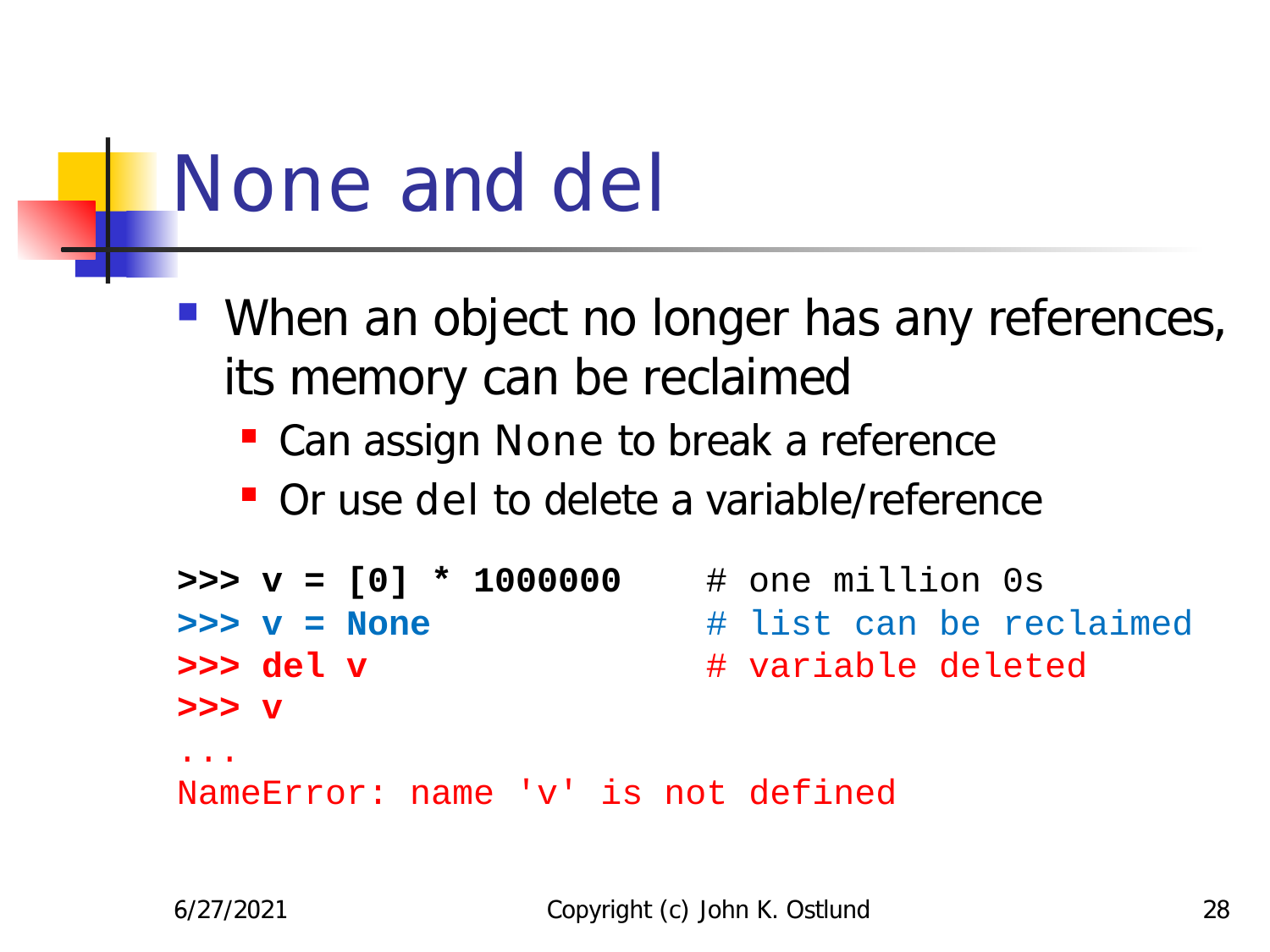

# None and del
When an object no longer has any references, its memory can be reclaimed
Can assign None to break a reference
Or use del to delete a variable/reference

>>> v = [0] * 1000000    # one million 0s
>>> v = None             # list can be reclaimed
>>> del v                # variable deleted
>>> v
...
NameError: name 'v' is not defined
6/27/2021
Copyright (c) John K. Ostlund
28